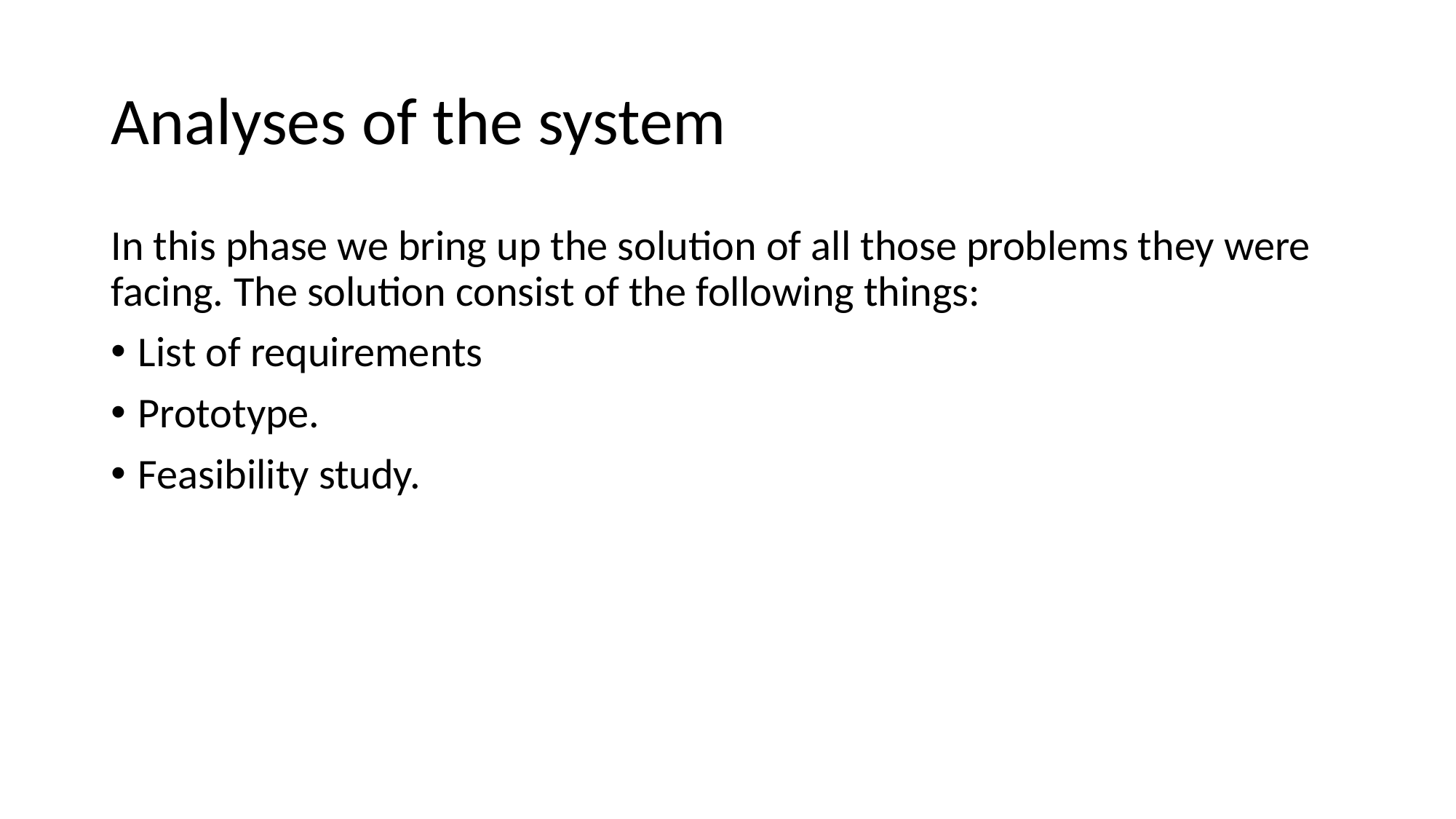

# Analyses of the system
In this phase we bring up the solution of all those problems they were facing. The solution consist of the following things:
List of requirements
Prototype.
Feasibility study.